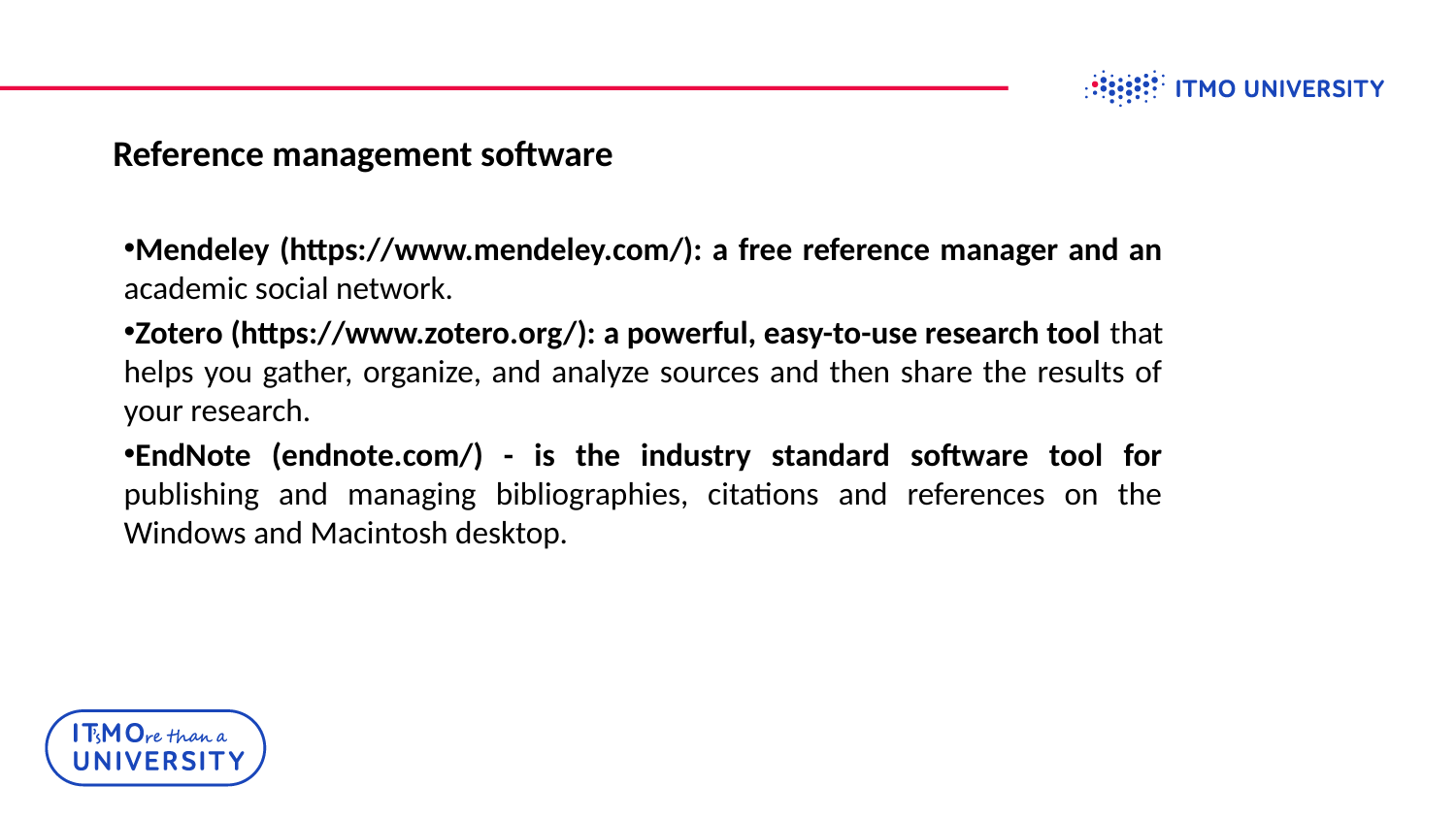

Reference management software
Mendeley (https://www.mendeley.com/): a free reference manager and an academic social network.
Zotero (https://www.zotero.org/): a powerful, easy-to-use research tool that helps you gather, organize, and analyze sources and then share the results of your research.
EndNote (endnote.com/) - is the industry standard software tool for publishing and managing bibliographies, citations and references on the Windows and Macintosh desktop.